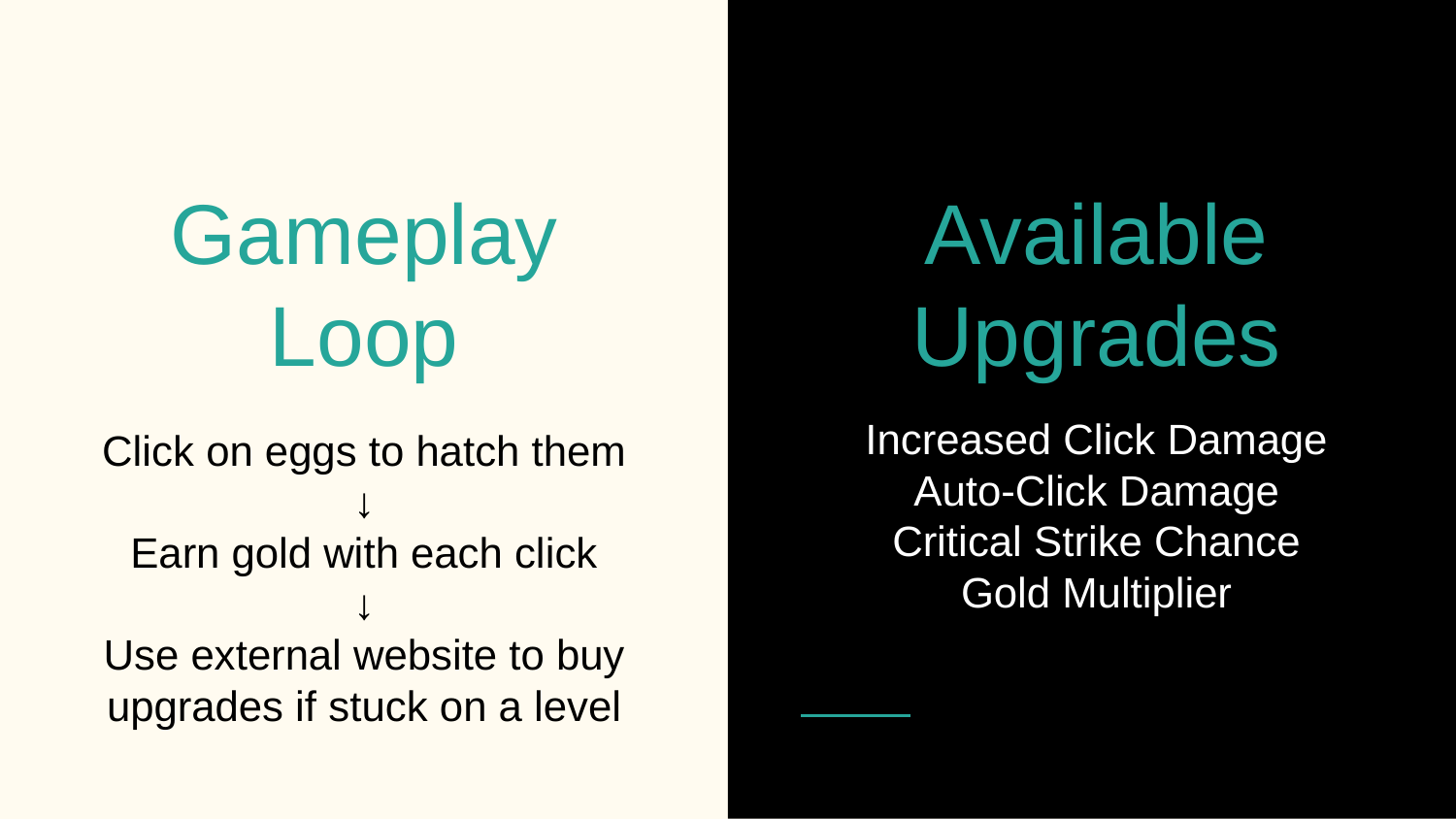

# Gameplay
Loop
Available
Upgrades
Increased Click Damage
Auto-Click Damage
Critical Strike Chance
Gold Multiplier
Click on eggs to hatch them
↓
Earn gold with each click
↓
Use external website to buy upgrades if stuck on a level